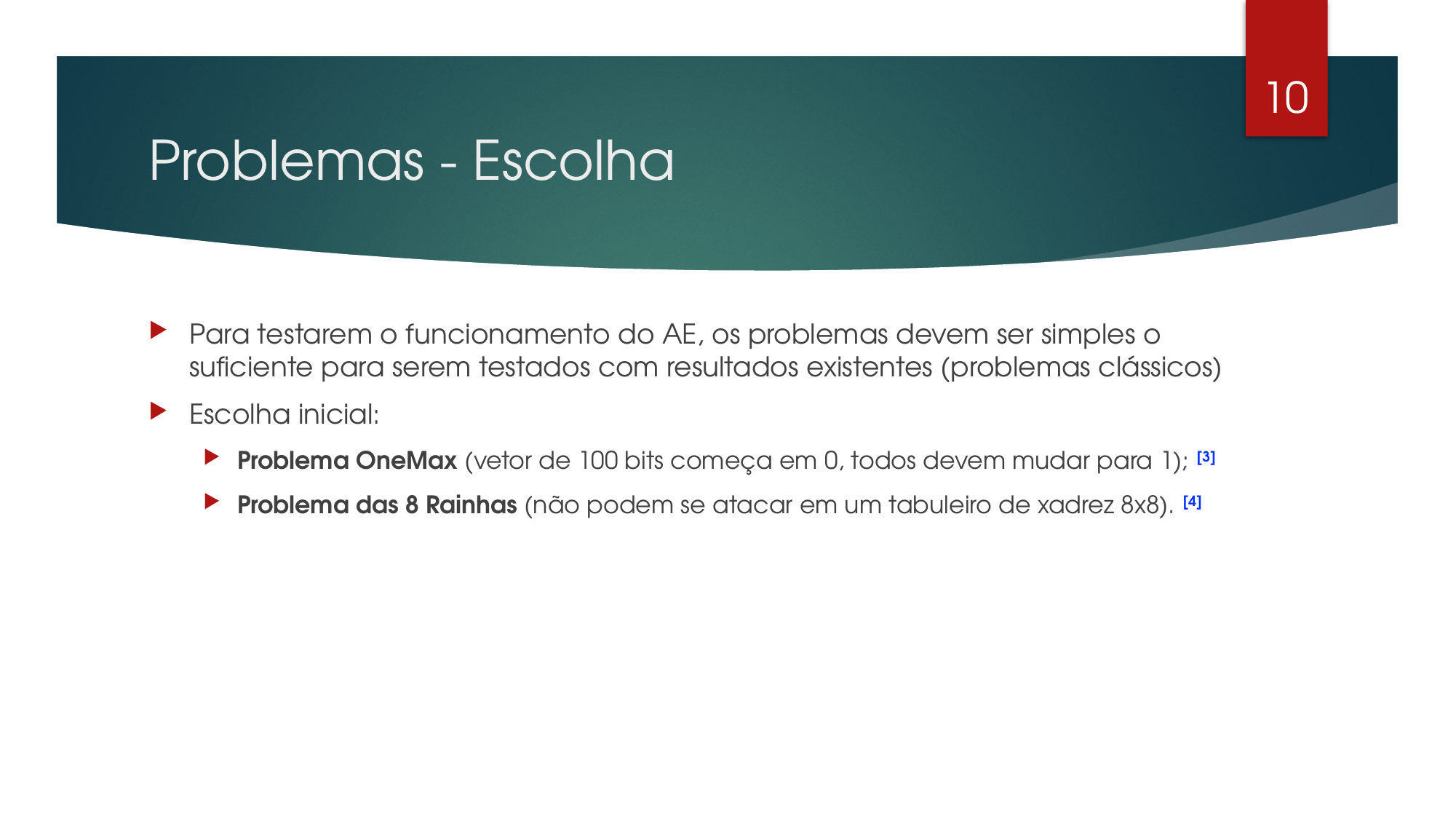

10
# Problemas - Escolha
Para testarem o funcionamento do AE, os problemas devem ser simples o suficiente para serem testados com resultados existentes (problemas clássicos)
Escolha inicial:
Problema OneMax (vetor de 100 bits começa em 0, todos devem mudar para 1); [3]
Problema das 8 Rainhas (não podem se atacar em um tabuleiro de xadrez 8x8). [4]